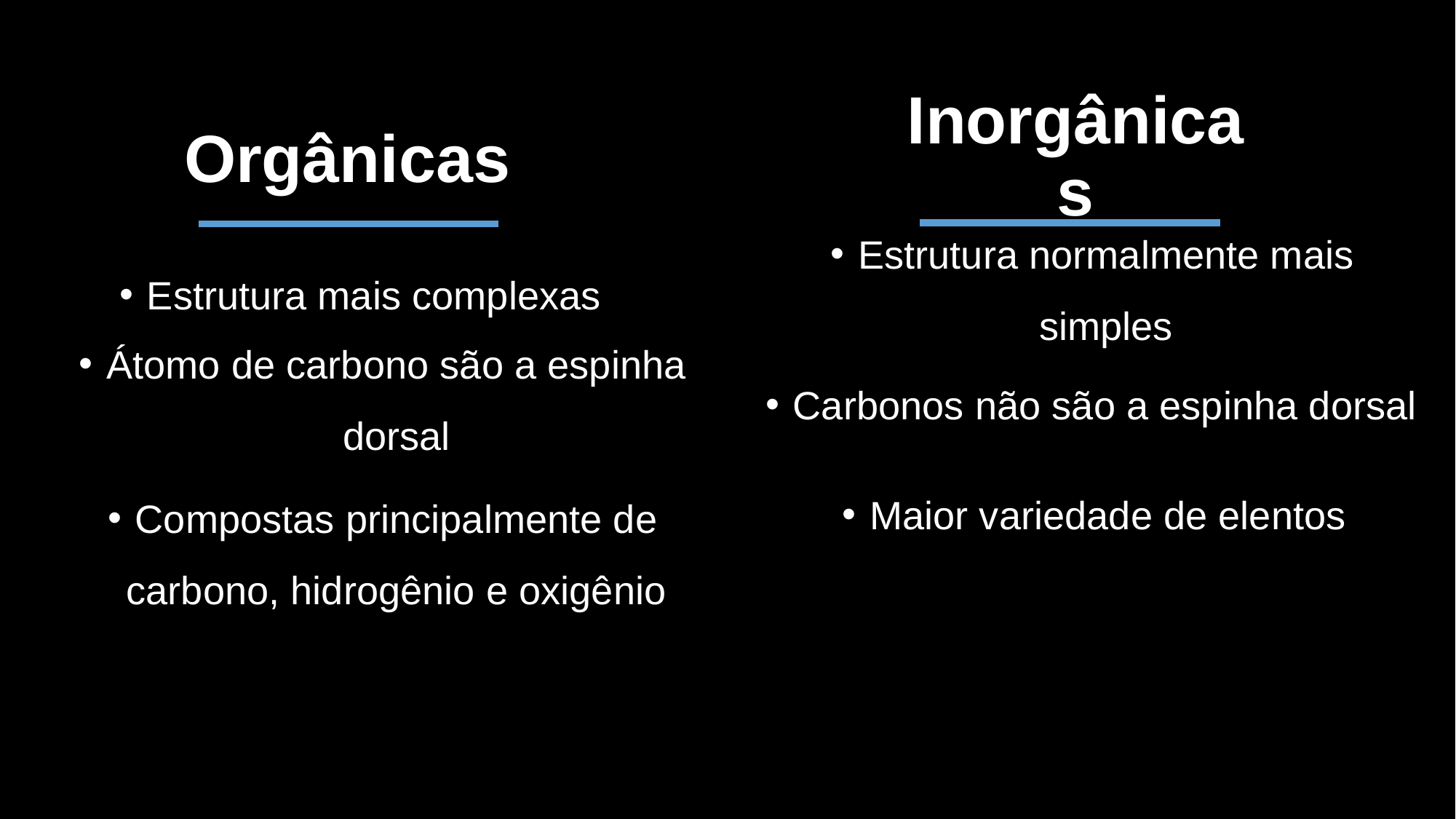

Inorgânicas
Orgânicas
Estrutura normalmente mais simples
# Estrutura mais complexas
Átomo de carbono são a espinha dorsal
Carbonos não são a espinha dorsal
Maior variedade de elentos
Compostas principalmente de carbono, hidrogênio e oxigênio